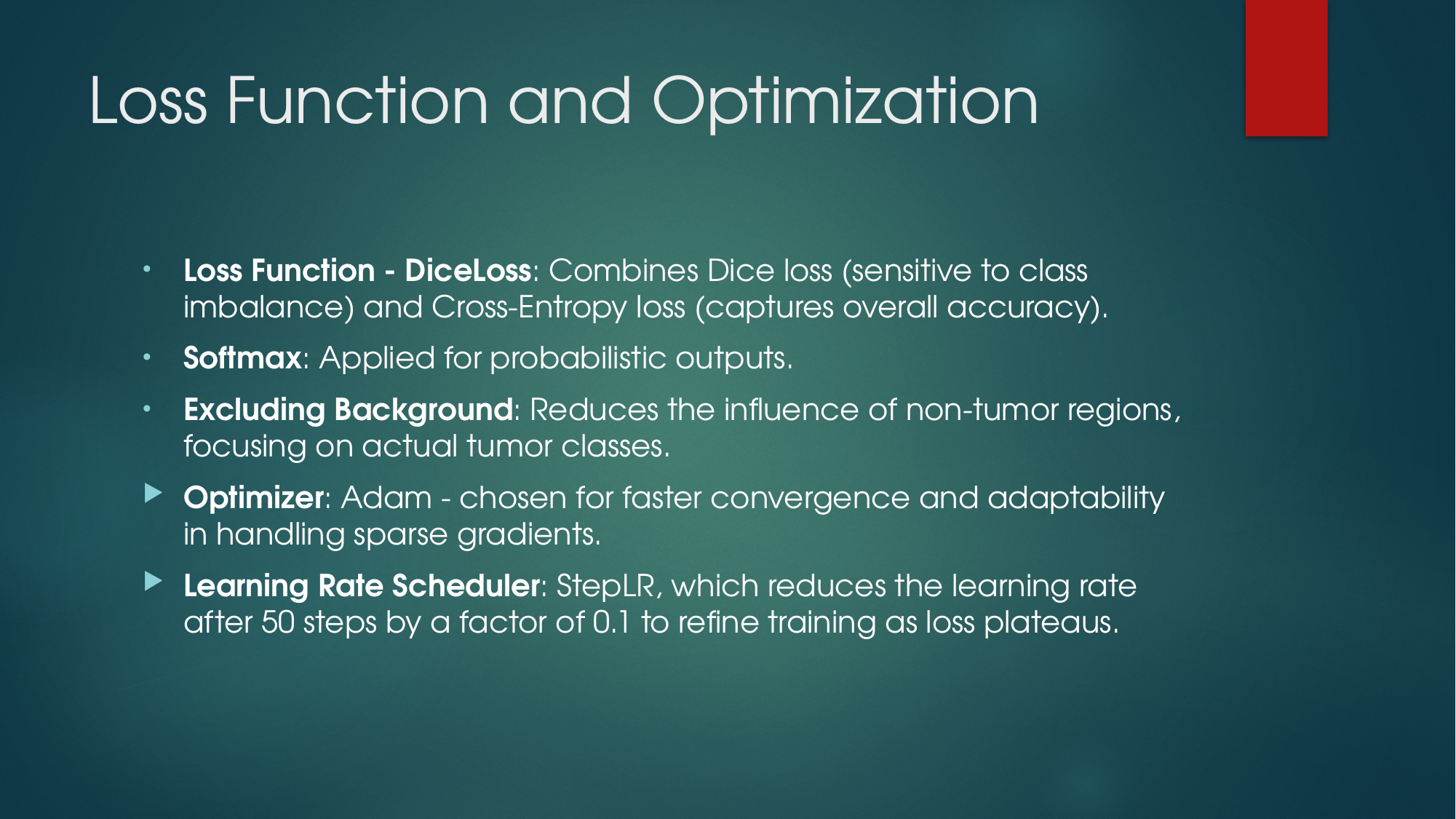

# Loss Function and Optimization
Loss Function - DiceLoss: Combines Dice loss (sensitive to class imbalance) and Cross-Entropy loss (captures overall accuracy).
Softmax: Applied for probabilistic outputs.
Excluding Background: Reduces the influence of non-tumor regions, focusing on actual tumor classes.
Optimizer: Adam - chosen for faster convergence and adaptability in handling sparse gradients.
Learning Rate Scheduler: StepLR, which reduces the learning rate after 50 steps by a factor of 0.1 to refine training as loss plateaus.